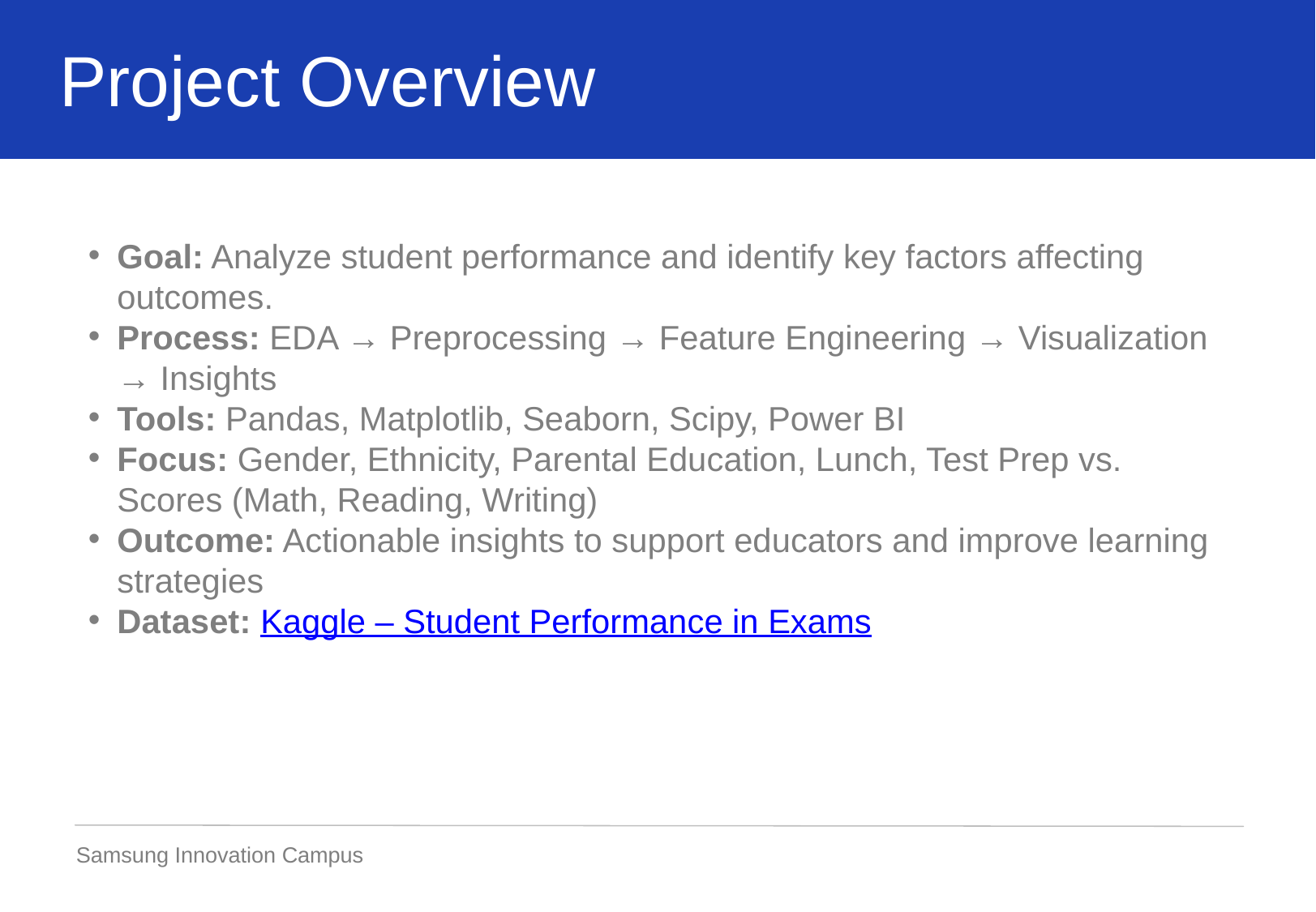

Project Overview
Goal: Analyze student performance and identify key factors affecting outcomes.
Process: EDA → Preprocessing → Feature Engineering → Visualization → Insights
Tools: Pandas, Matplotlib, Seaborn, Scipy, Power BI
Focus: Gender, Ethnicity, Parental Education, Lunch, Test Prep vs. Scores (Math, Reading, Writing)
Outcome: Actionable insights to support educators and improve learning strategies
Dataset: Kaggle – Student Performance in Exams

Samsung Innovation Campus